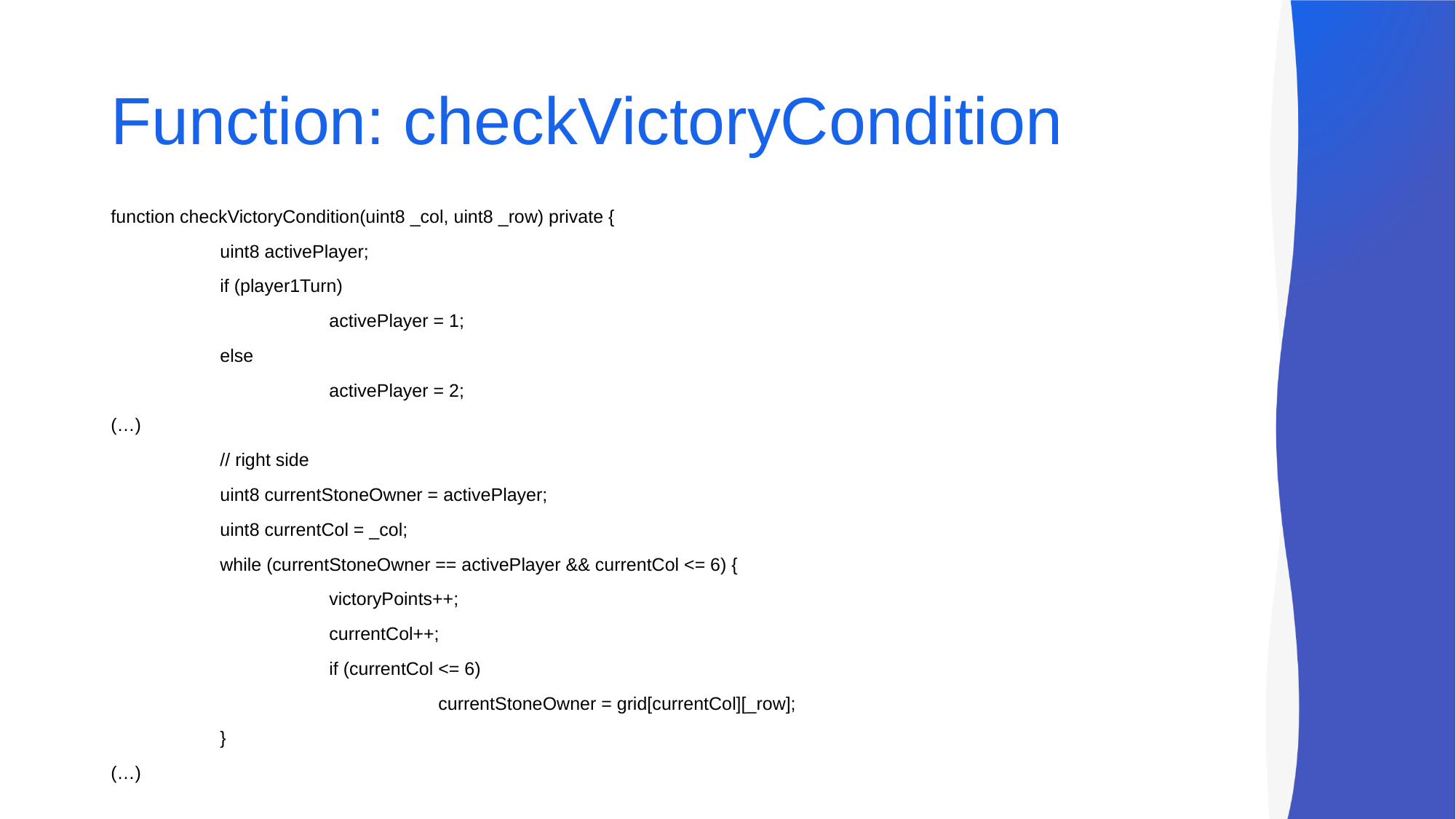

# Function: checkVictoryCondition
function checkVictoryCondition(uint8 _col, uint8 _row) private {
	uint8 activePlayer;
	if (player1Turn)
		activePlayer = 1;
	else
		activePlayer = 2;
(…)
	// right side
	uint8 currentStoneOwner = activePlayer;
	uint8 currentCol = _col;
	while (currentStoneOwner == activePlayer && currentCol <= 6) {
		victoryPoints++;
		currentCol++;
		if (currentCol <= 6)
			currentStoneOwner = grid[currentCol][_row];
	}
(…)